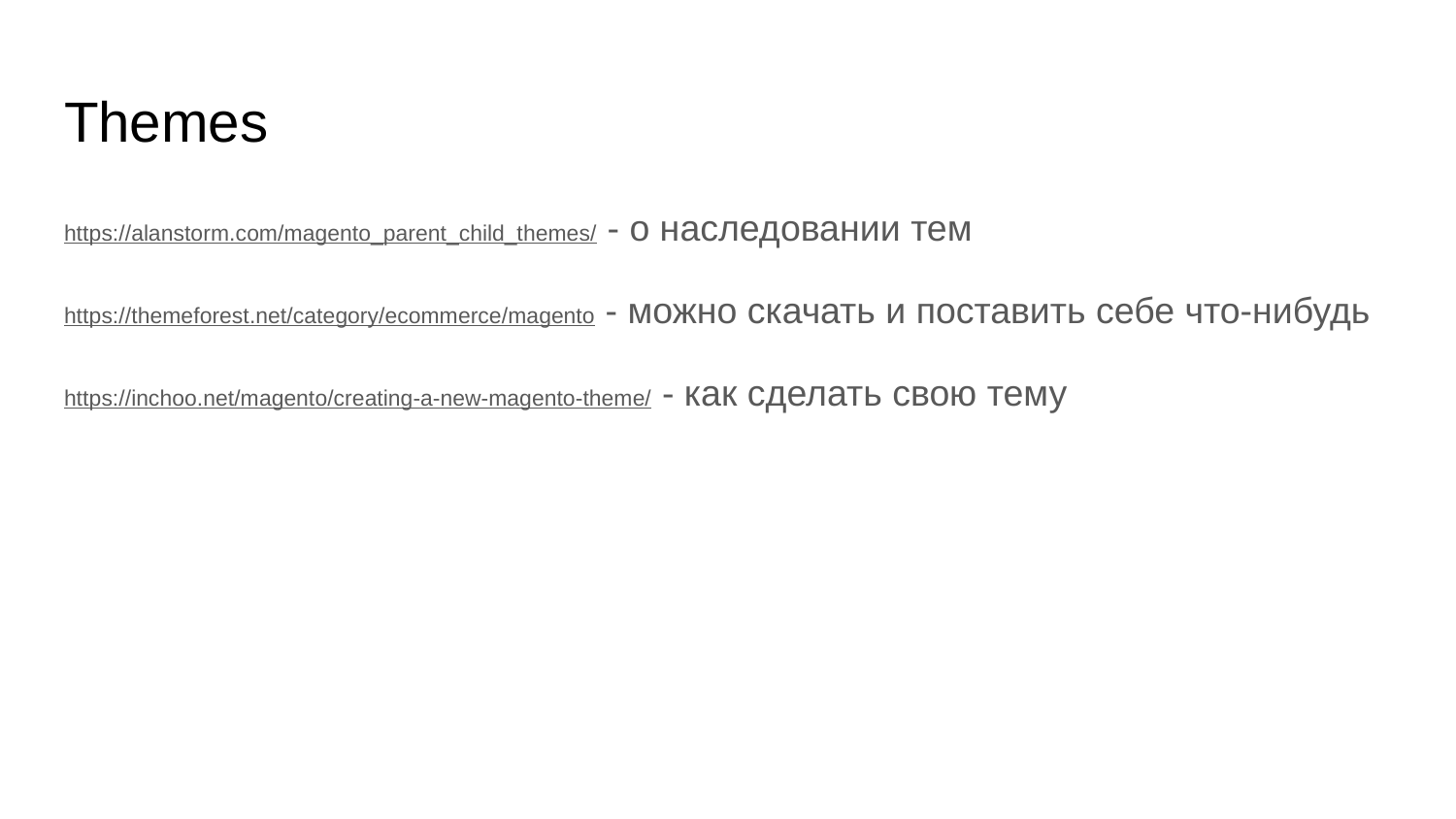

# Themes
https://alanstorm.com/magento_parent_child_themes/ - о наследовании тем
https://themeforest.net/category/ecommerce/magento - можно скачать и поставить себе что-нибудь
https://inchoo.net/magento/creating-a-new-magento-theme/ - как сделать свою тему